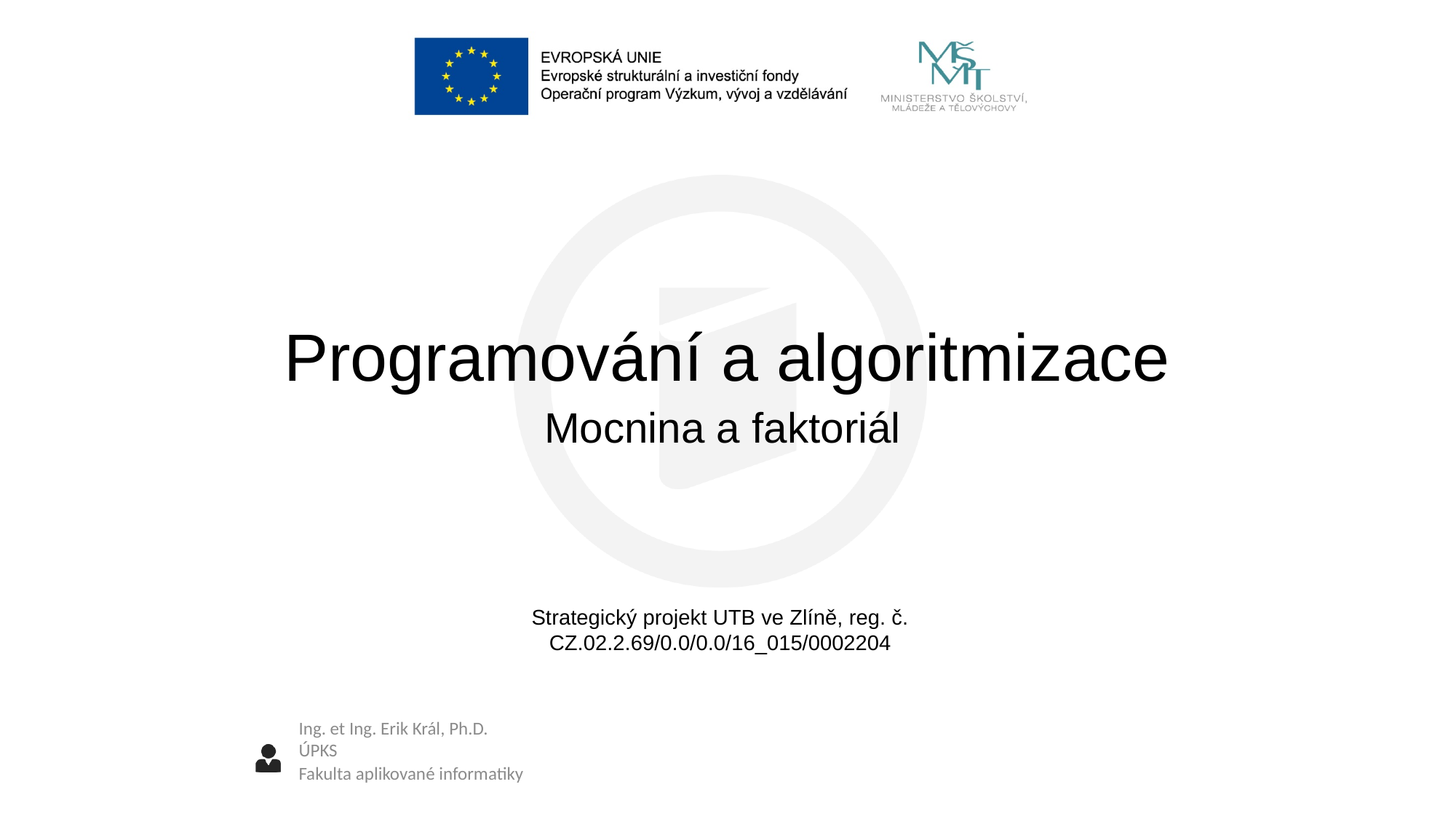

# Programování a algoritmizace
Mocnina a faktoriál
Ing. et Ing. Erik Král, Ph.D.
ÚPKS